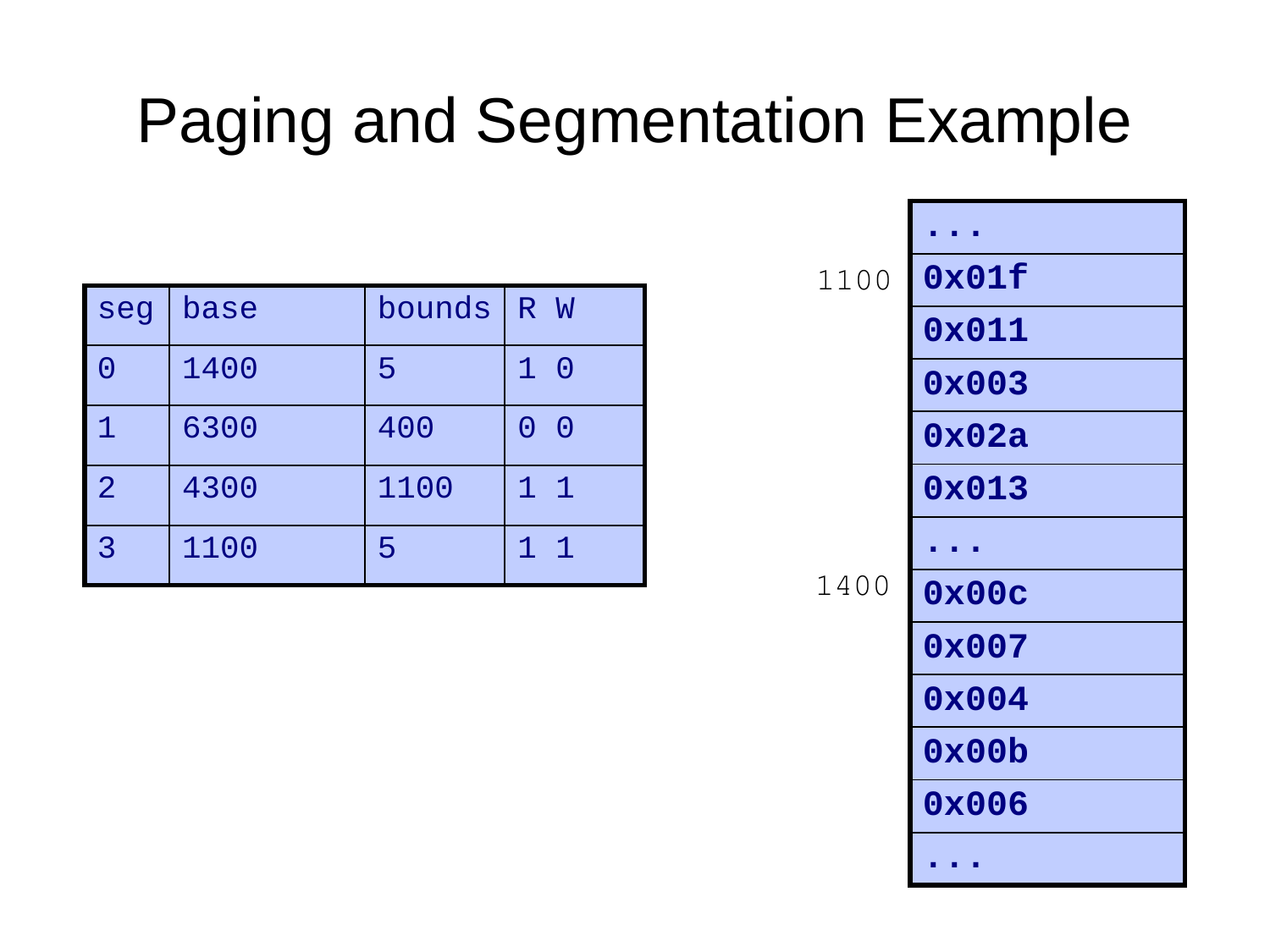

# Paging and Segmentation Example
| ... |
| --- |
| 0x01f |
| 0x011 |
| 0x003 |
| 0x02a |
| 0x013 |
| ... |
| 0x00c |
| 0x007 |
| 0x004 |
| 0x00b |
| 0x006 |
| ... |
1100
| seg | base | bounds | R W |
| --- | --- | --- | --- |
| 0 | 1400 | 5 | 1 0 |
| 1 | 6300 | 400 | 0 0 |
| 2 | 4300 | 1100 | 1 1 |
| 3 | 1100 | 5 | 1 1 |
1400